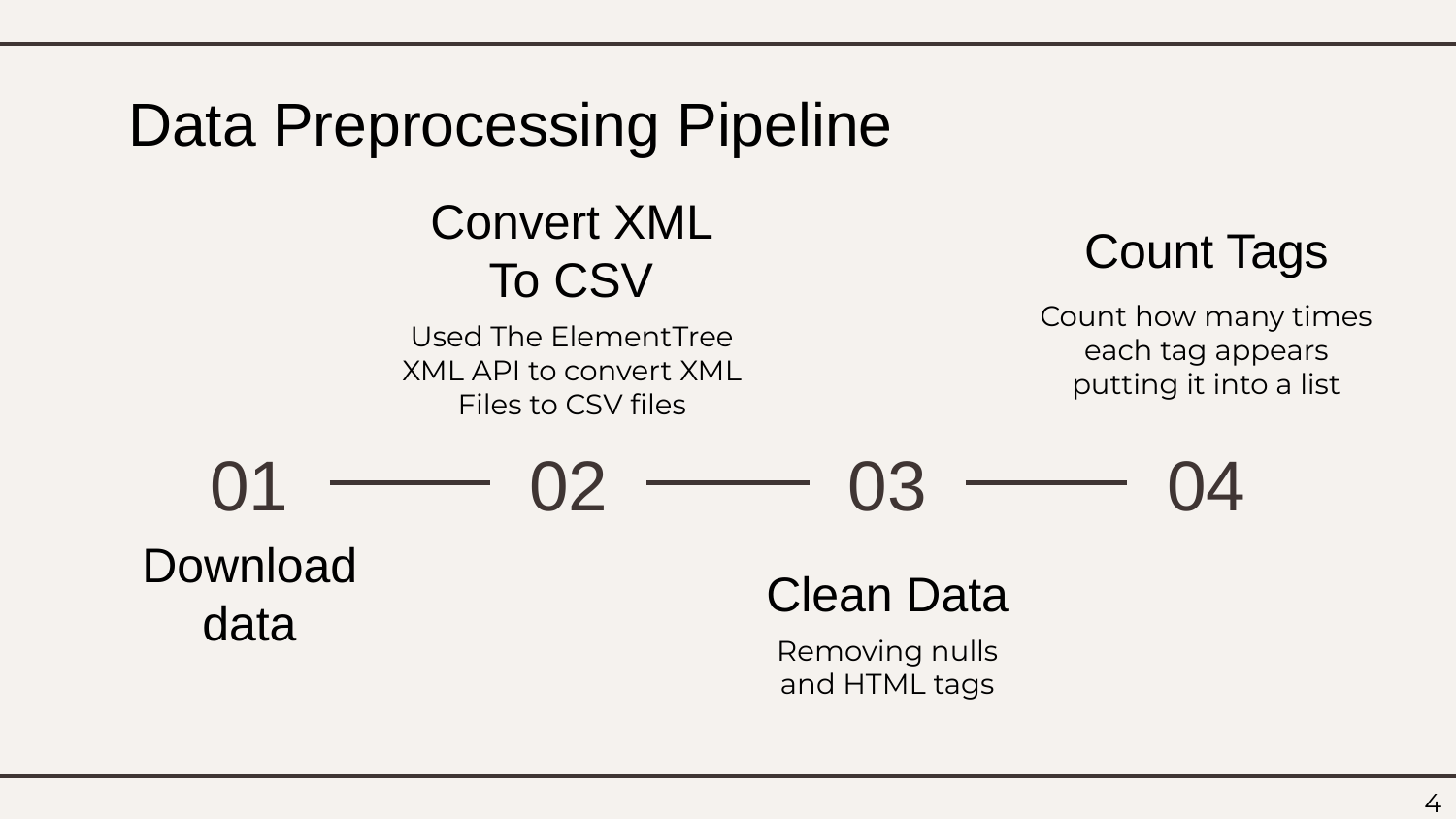

# Data Preprocessing Pipeline
Convert XML To CSV
Count Tags
Count how many times each tag appears putting it into a list
Used The ElementTree XML API to convert XML Files to CSV files
01
02
03
04
Download data
Clean Data
Removing nulls and HTML tags
4